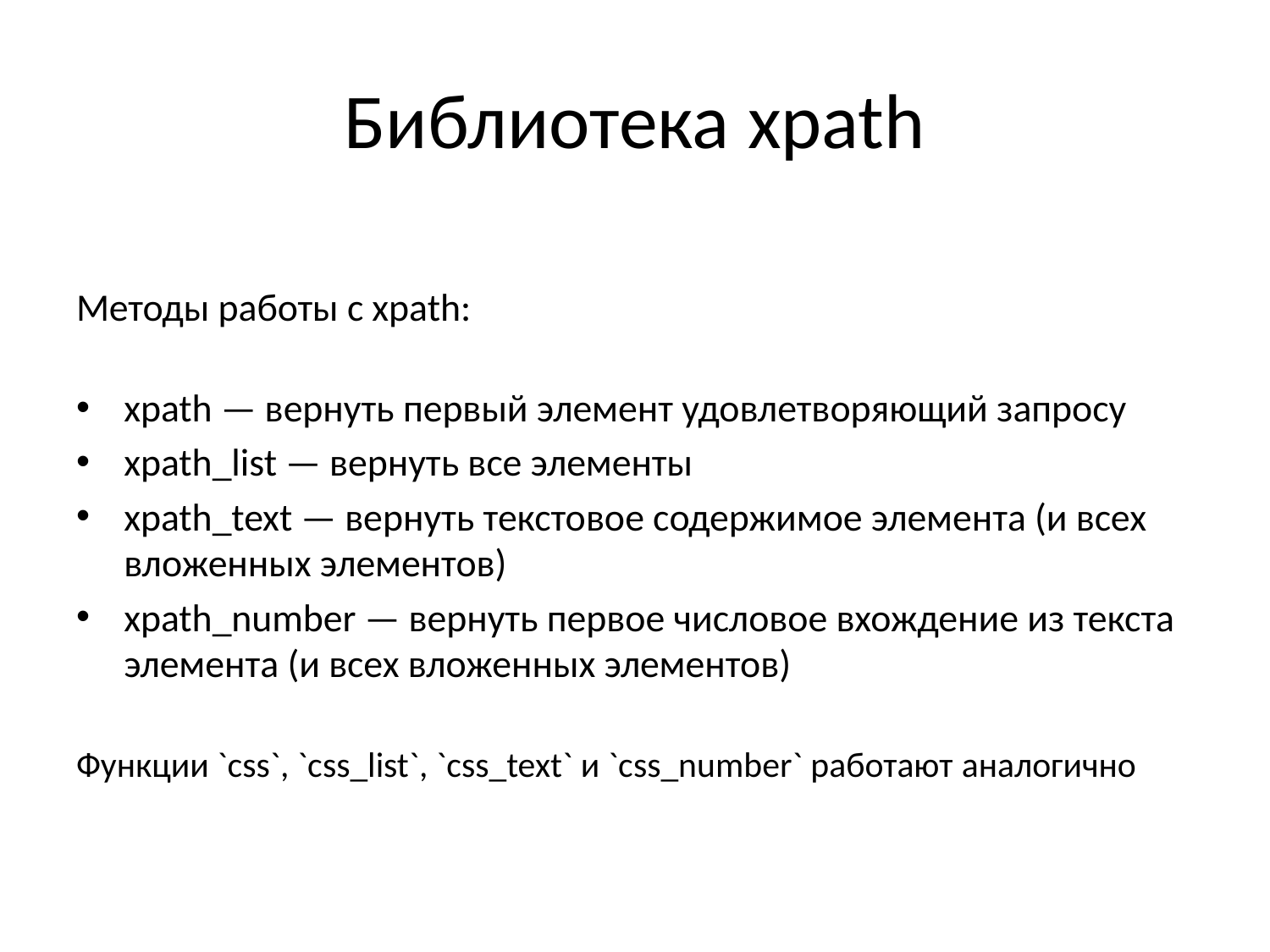

# Библиотека xpath

Методы работы с xpath:
xpath — вернуть первый элемент удовлетворяющий запросу
xpath_list — вернуть все элементы
xpath_text — вернуть текстовое содержимое элемента (и всех вложенных элементов)
xpath_number — вернуть первое числовое вхождение из текста элемента (и всех вложенных элементов)

Функции `css`, `css_list`, `css_text` и `css_number` работают аналогично